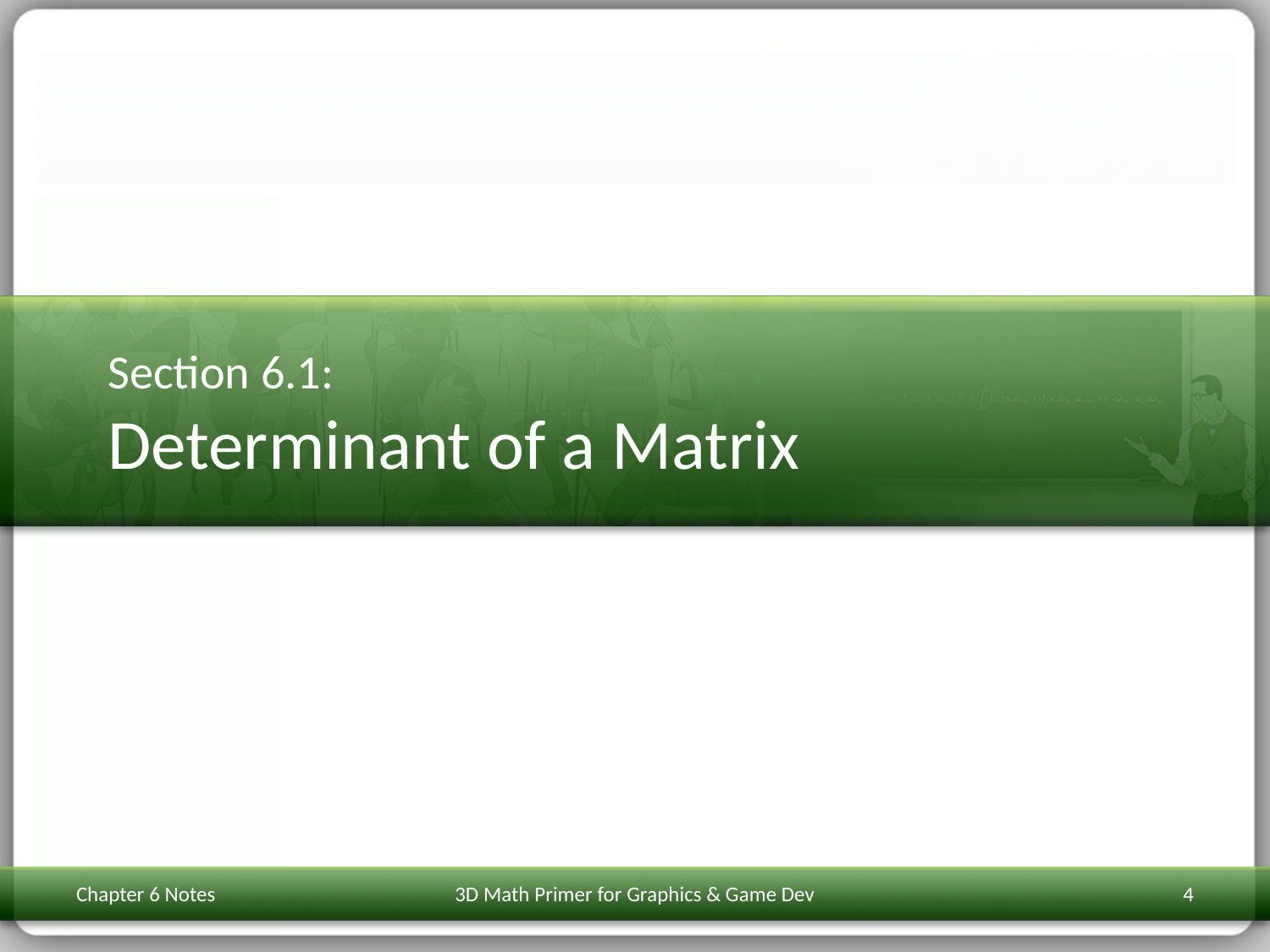

# Section 6.1: Determinant of a Matrix
Chapter 6 Notes
3D Math Primer for Graphics & Game Dev
4